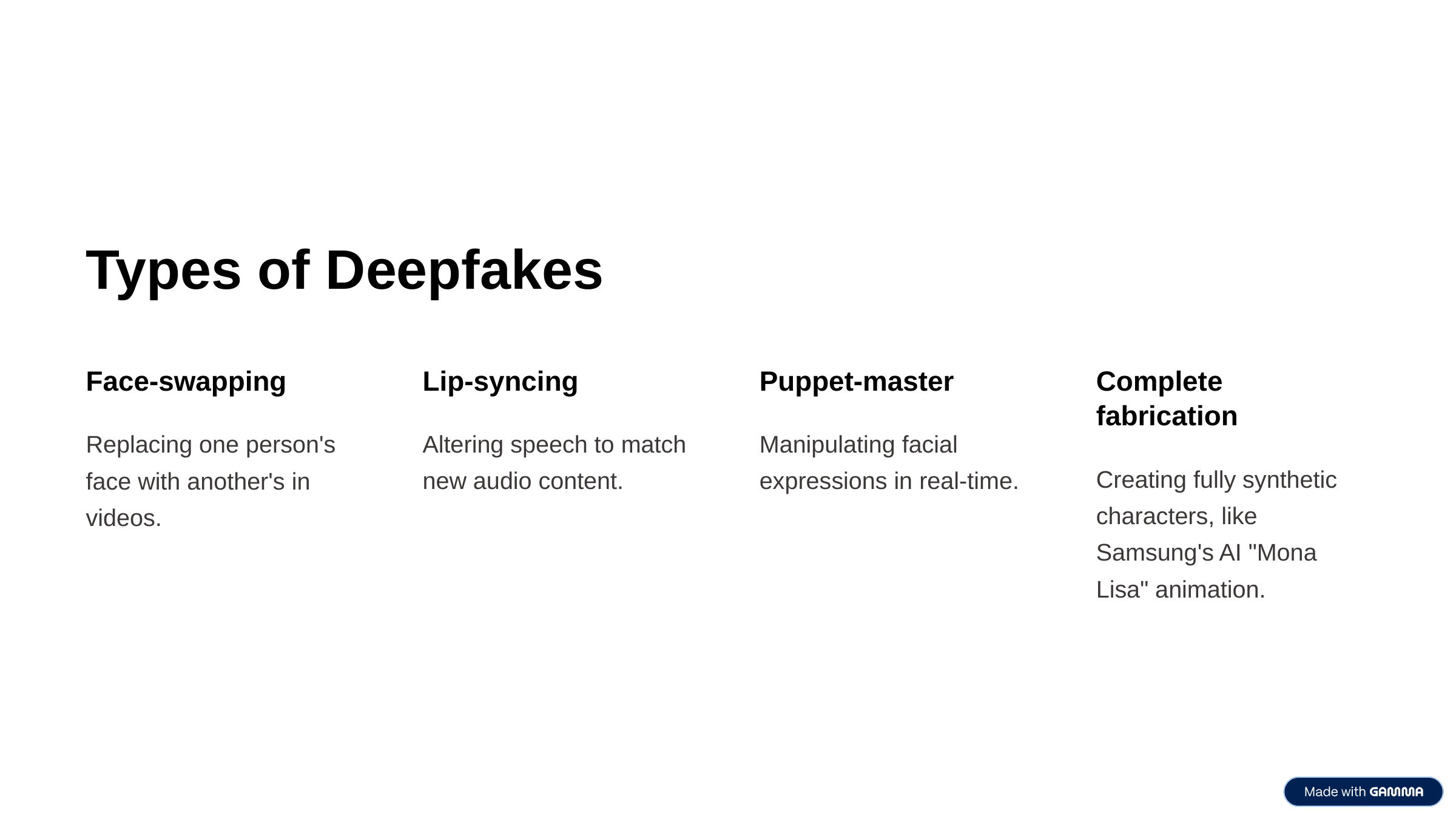

Types of Deepfakes
Face-swapping
Lip-syncing
Puppet-master
Complete fabrication
Replacing one person's face with another's in videos.
Altering speech to match new audio content.
Manipulating facial expressions in real-time.
Creating fully synthetic characters, like Samsung's AI "Mona Lisa" animation.